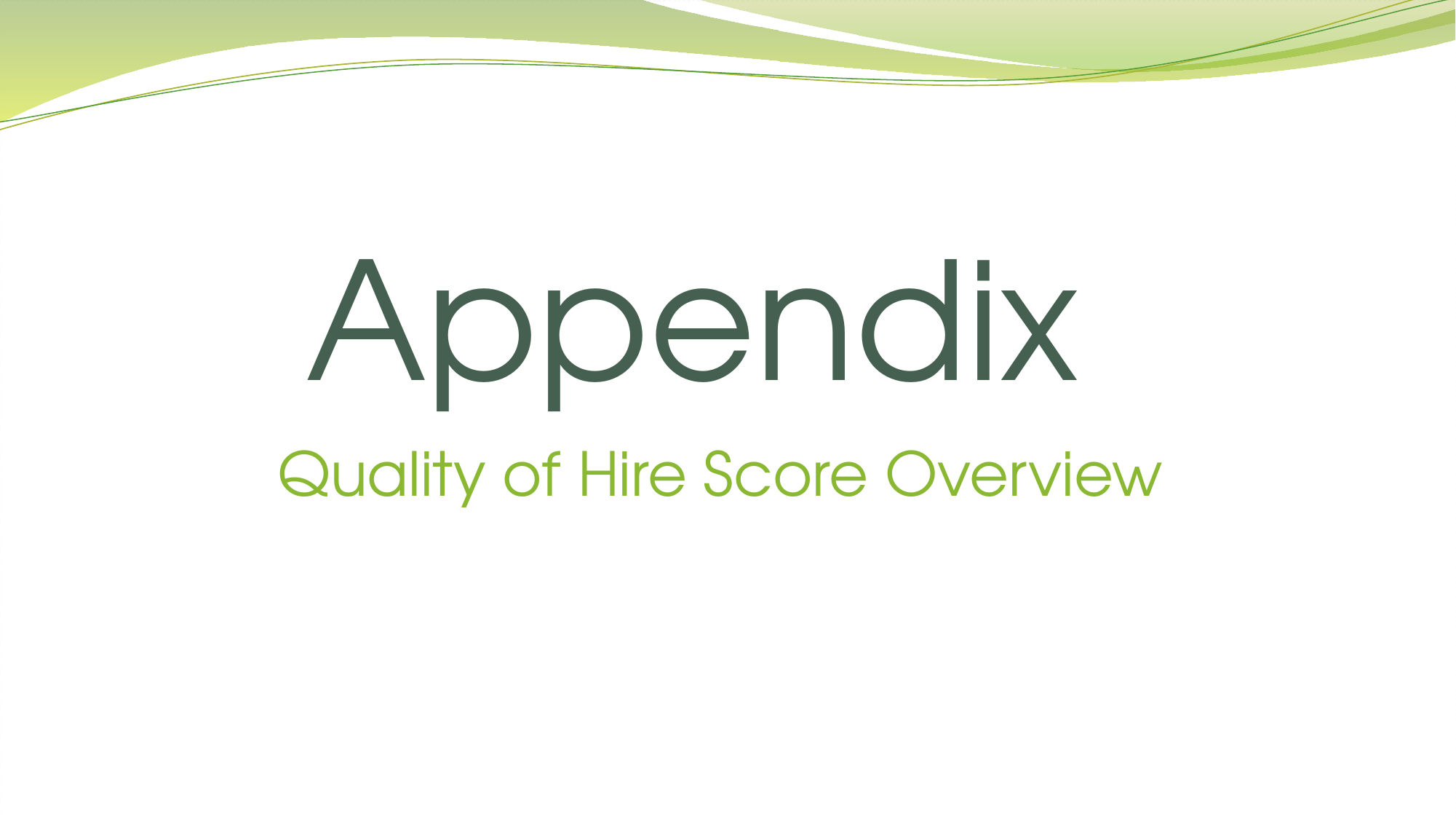

# Appendix
Quality of Hire Score Overview